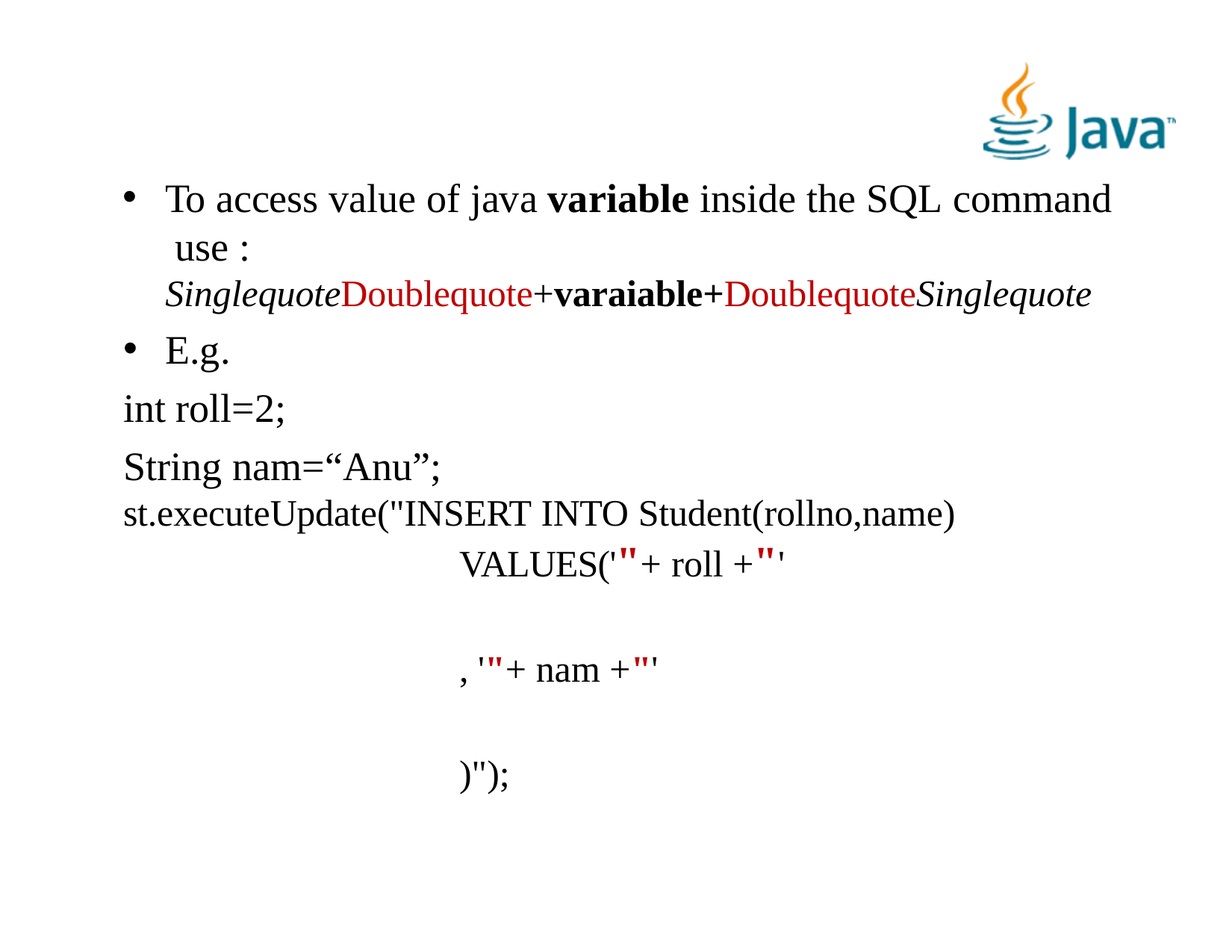

To access value of java variable inside the SQL command  use :  SinglequoteDoublequote+varaiable+DoublequoteSinglequote
E.g.
int roll=2;
String nam=“Anu”;
st.executeUpdate("INSERT INTO Student(rollno,name)
VALUES('"+ roll +"'	, '"+ nam +"'	)");